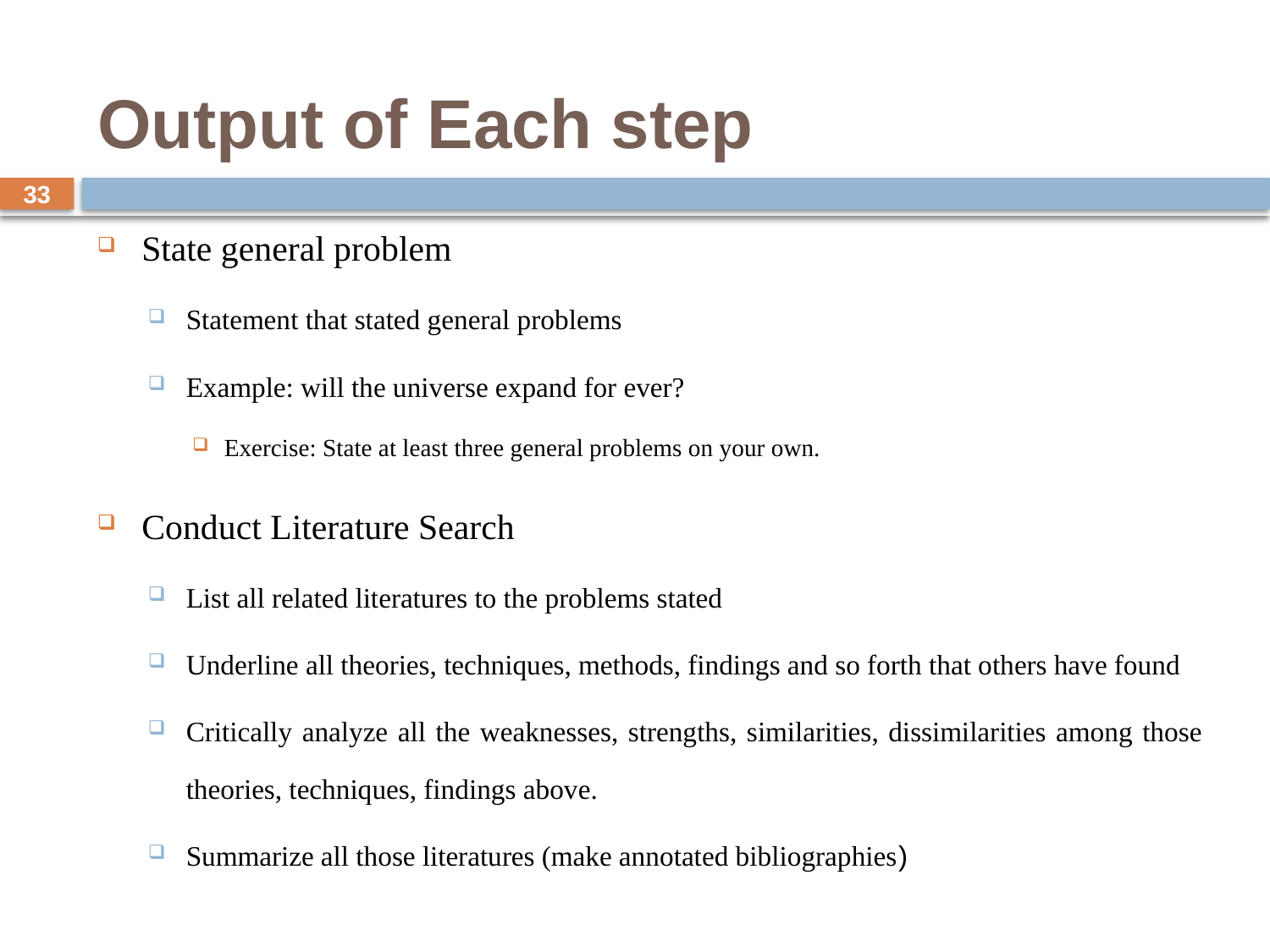

# Output of Each step
33
State general problem
Statement that stated general problems
Example: will the universe expand for ever?
Exercise: State at least three general problems on your own.
Conduct Literature Search
List all related literatures to the problems stated
Underline all theories, techniques, methods, findings and so forth that others have found
Critically analyze all the weaknesses, strengths, similarities, dissimilarities among those theories, techniques, findings above.
Summarize all those literatures (make annotated bibliographies)